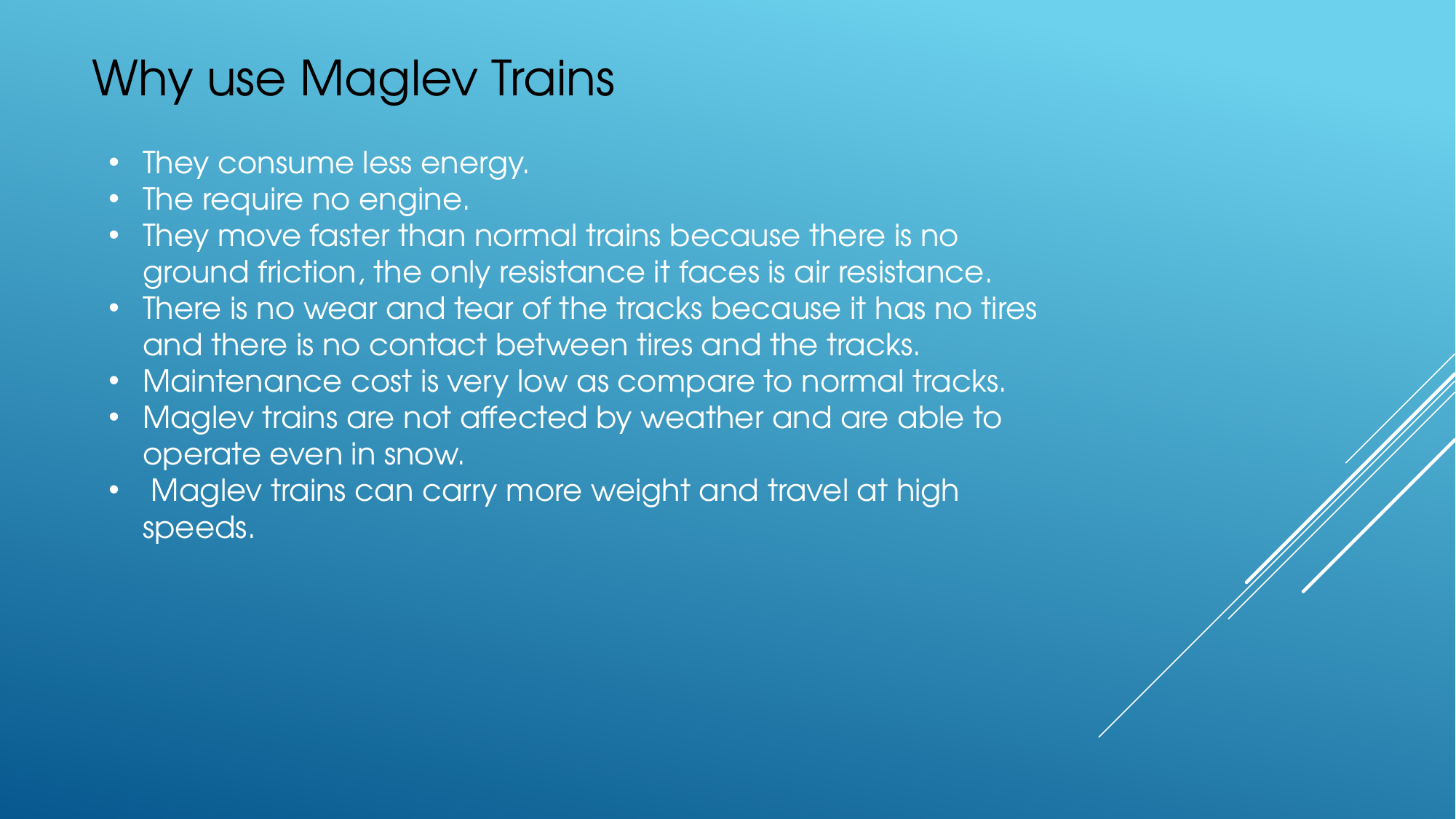

Why use Maglev Trains
They consume less energy.
The require no engine.
They move faster than normal trains because there is no ground friction, the only resistance it faces is air resistance.
There is no wear and tear of the tracks because it has no tires and there is no contact between tires and the tracks.
Maintenance cost is very low as compare to normal tracks.
Maglev trains are not affected by weather and are able to operate even in snow.
 Maglev trains can carry more weight and travel at high speeds.